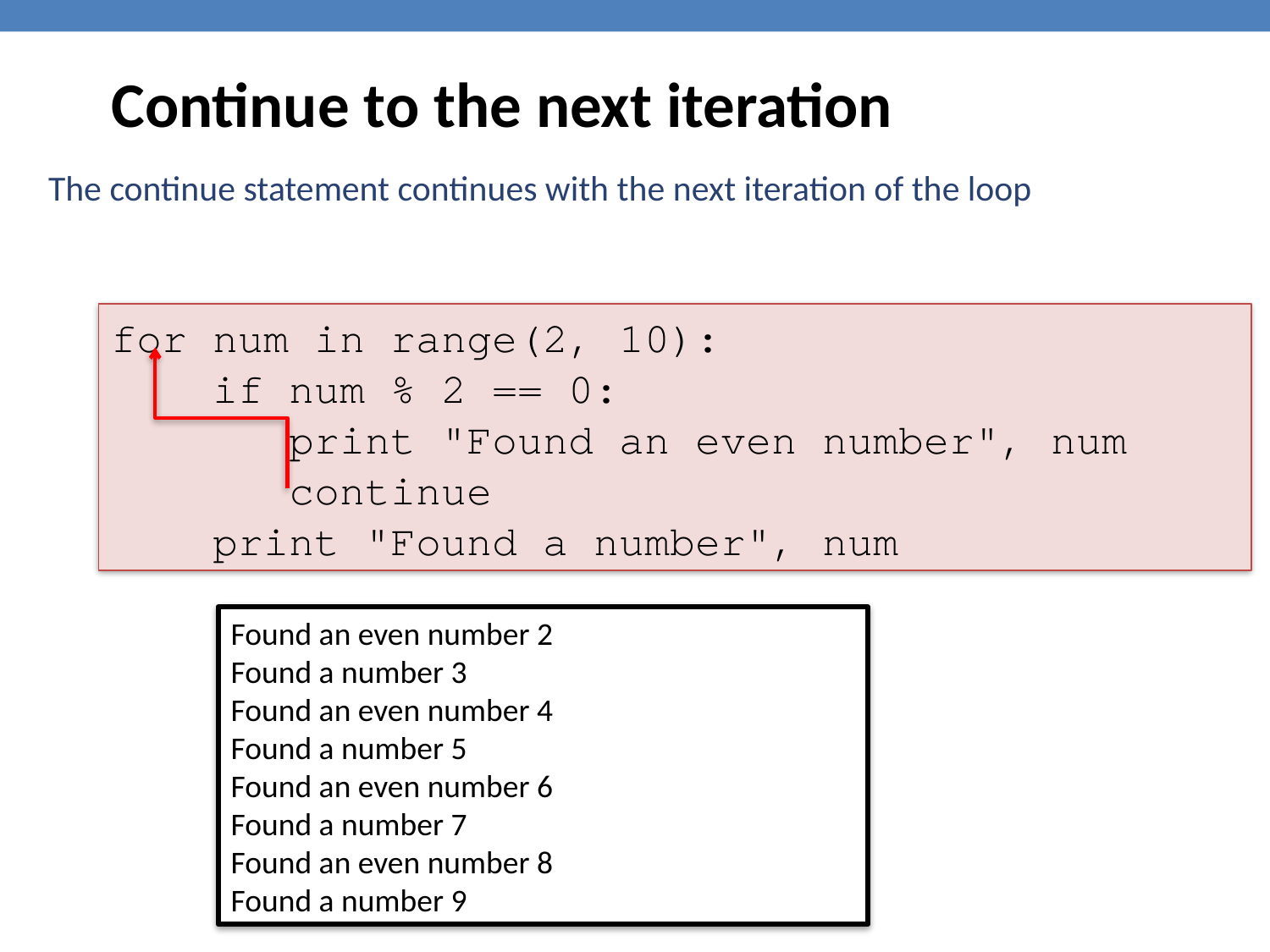

Continue to the next iteration
The continue statement continues with the next iteration of the loop
for num in range(2, 10):
    if num % 2 == 0:
       print "Found an even number", num
       continue
    print "Found a number", num
Found an even number 2
Found a number 3
Found an even number 4
Found a number 5
Found an even number 6
Found a number 7
Found an even number 8
Found a number 9